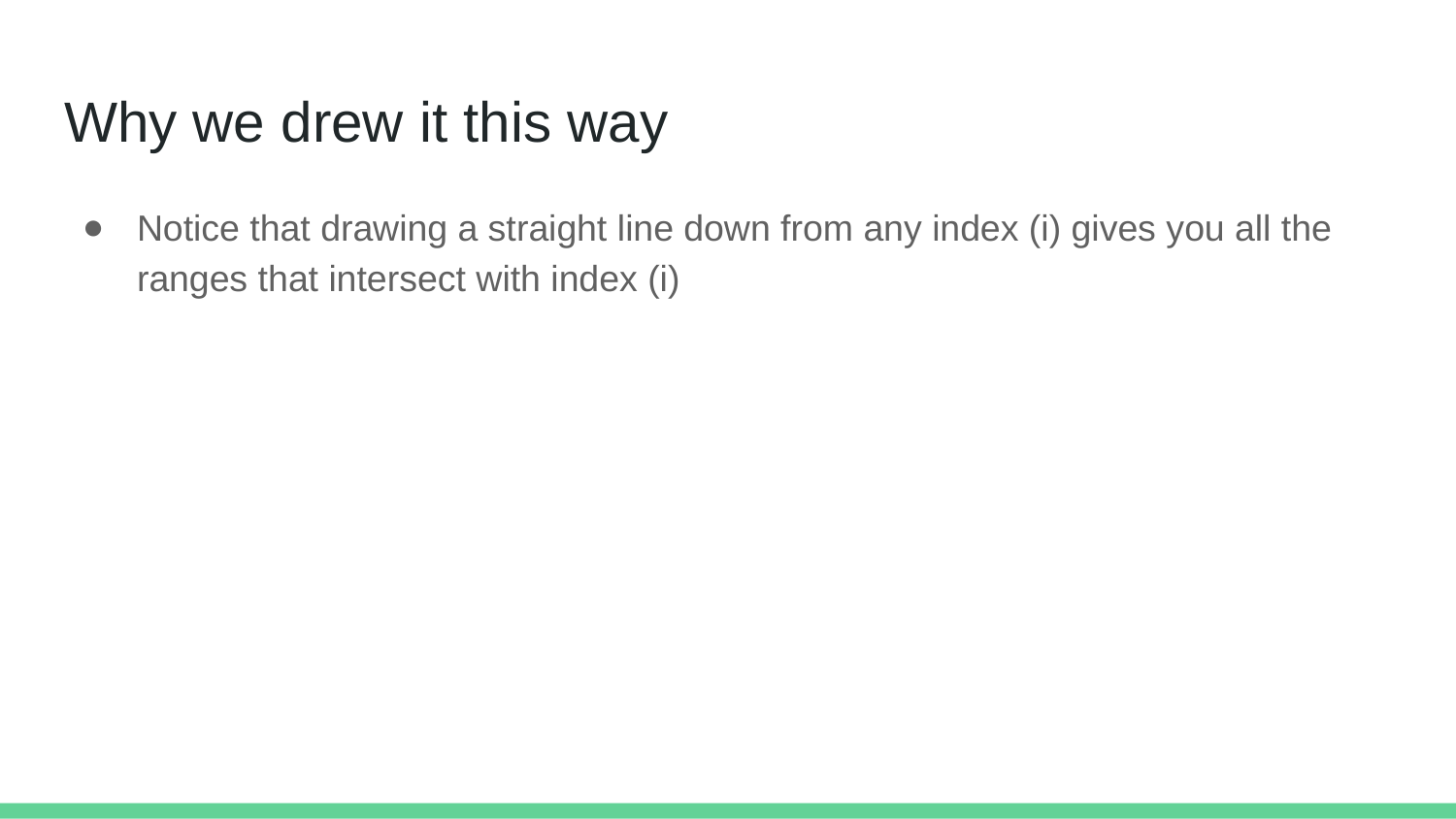

# Why we drew it this way
Notice that drawing a straight line down from any index (i) gives you all the ranges that intersect with index (i)